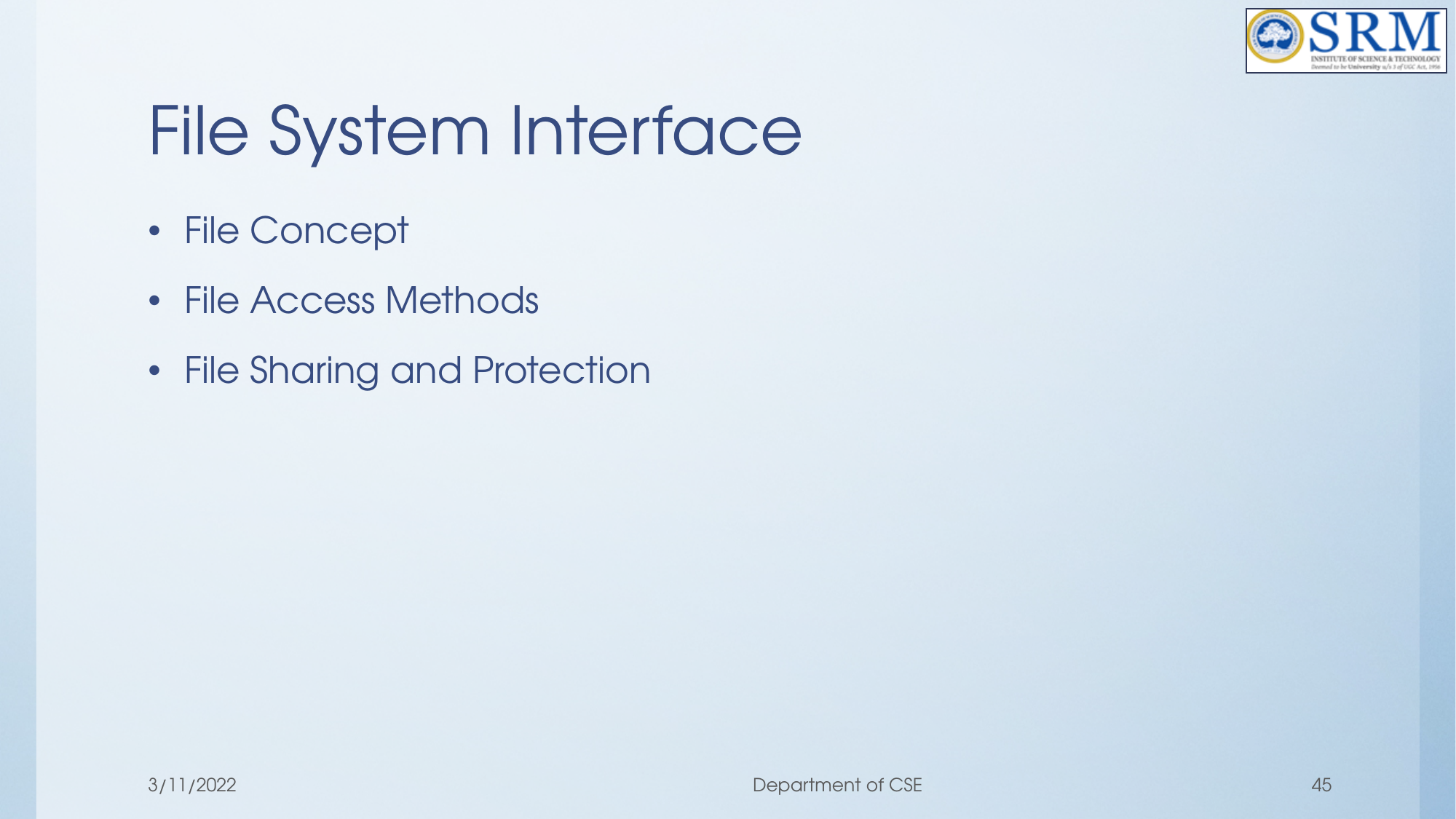

# File System Interface
File Concept
File Access Methods
File Sharing and Protection
3/11/2022
Department of CSE
45